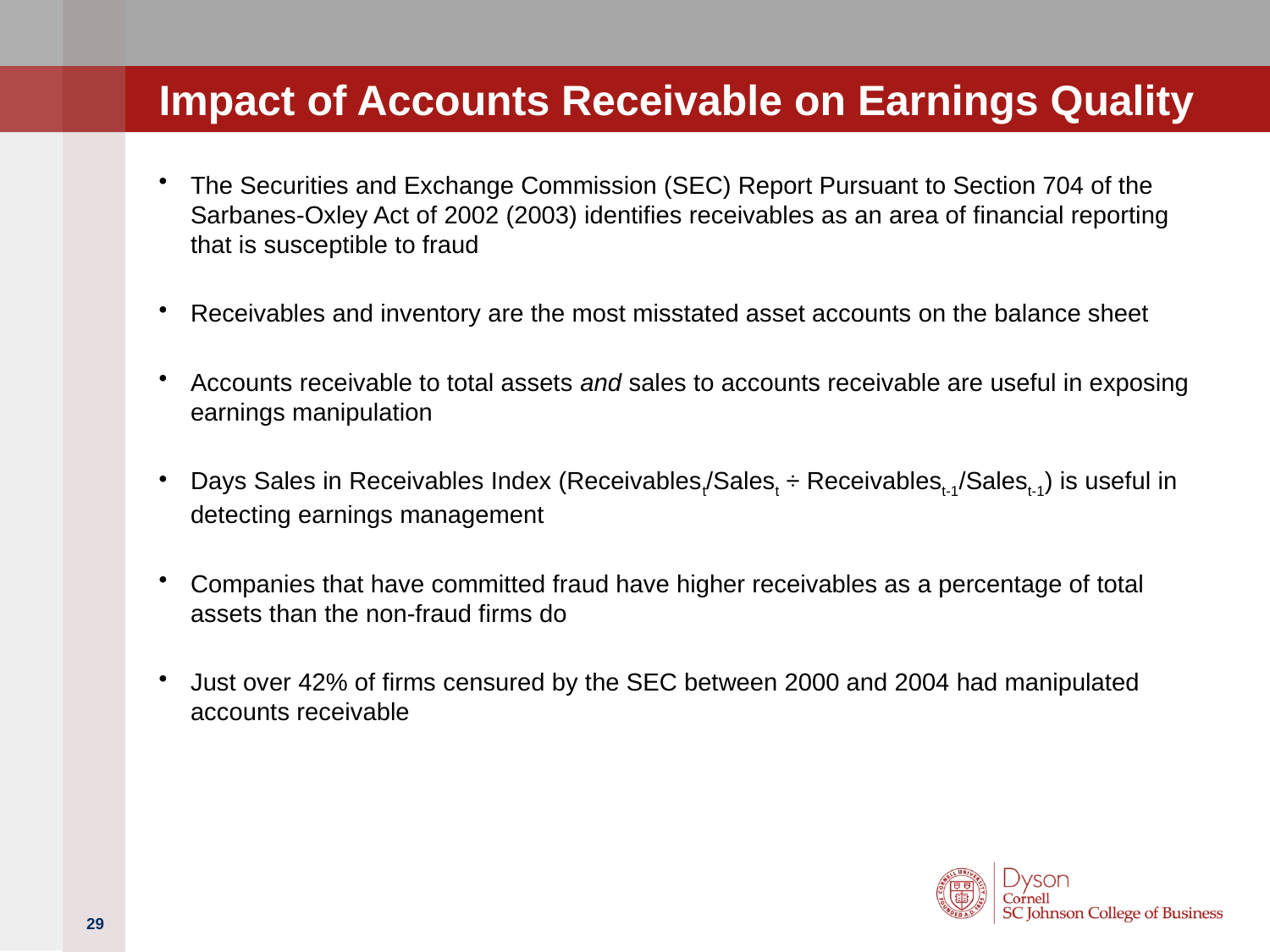

# Impact of Accounts Receivable on Earnings Quality
The Securities and Exchange Commission (SEC) Report Pursuant to Section 704 of the Sarbanes-Oxley Act of 2002 (2003) identifies receivables as an area of financial reporting that is susceptible to fraud

Receivables and inventory are the most misstated asset accounts on the balance sheet

Accounts receivable to total assets and sales to accounts receivable are useful in exposing earnings manipulation

Days Sales in Receivables Index (Receivablest/Salest ÷ Receivablest-1/Salest-1) is useful in detecting earnings management

Companies that have committed fraud have higher receivables as a percentage of total assets than the non-fraud firms do

Just over 42% of firms censured by the SEC between 2000 and 2004 had manipulated accounts receivable
29